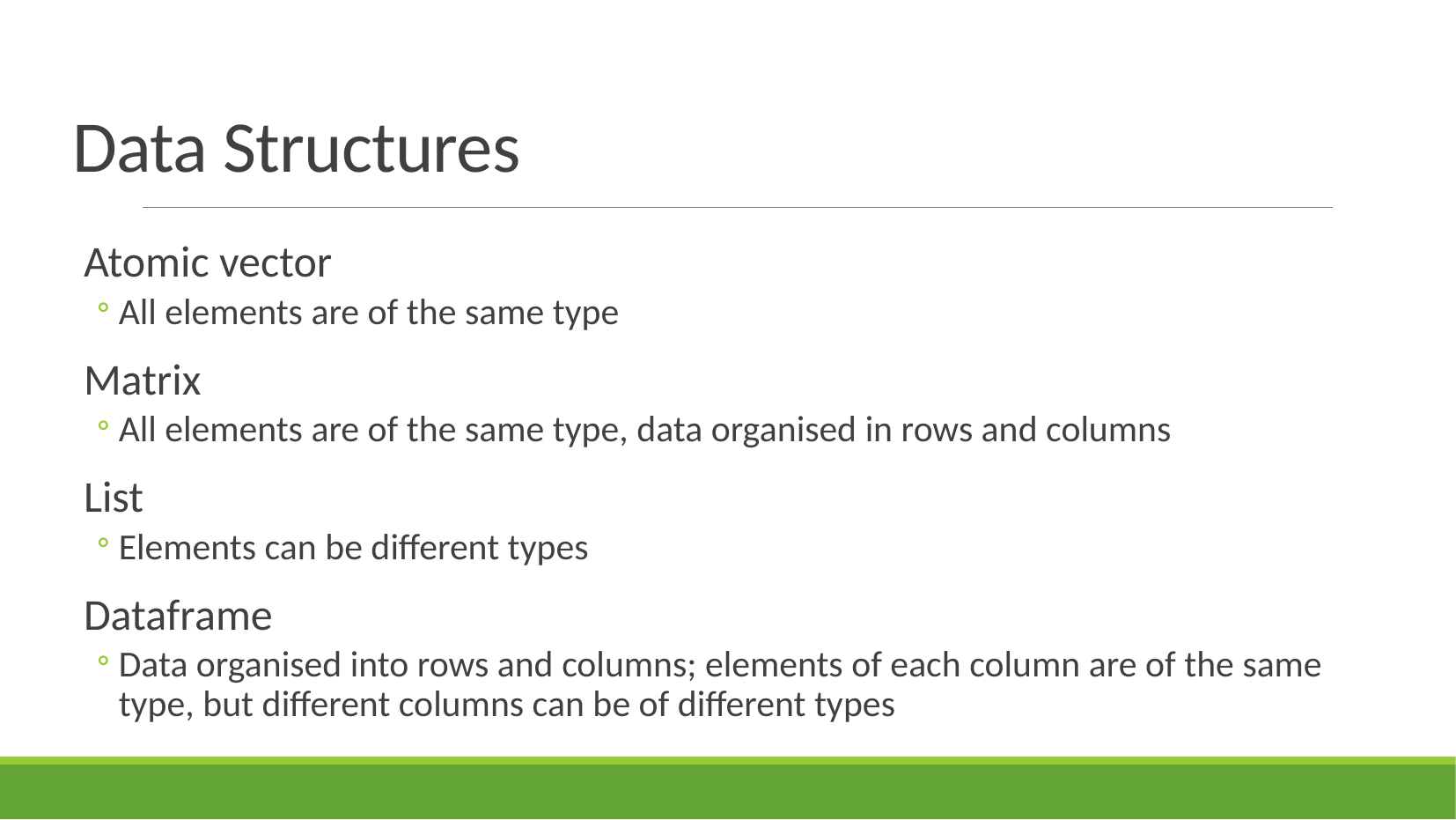

# Data Structures
Atomic vector
All elements are of the same type
Matrix
All elements are of the same type, data organised in rows and columns
List
Elements can be different types
Dataframe
Data organised into rows and columns; elements of each column are of the same type, but different columns can be of different types